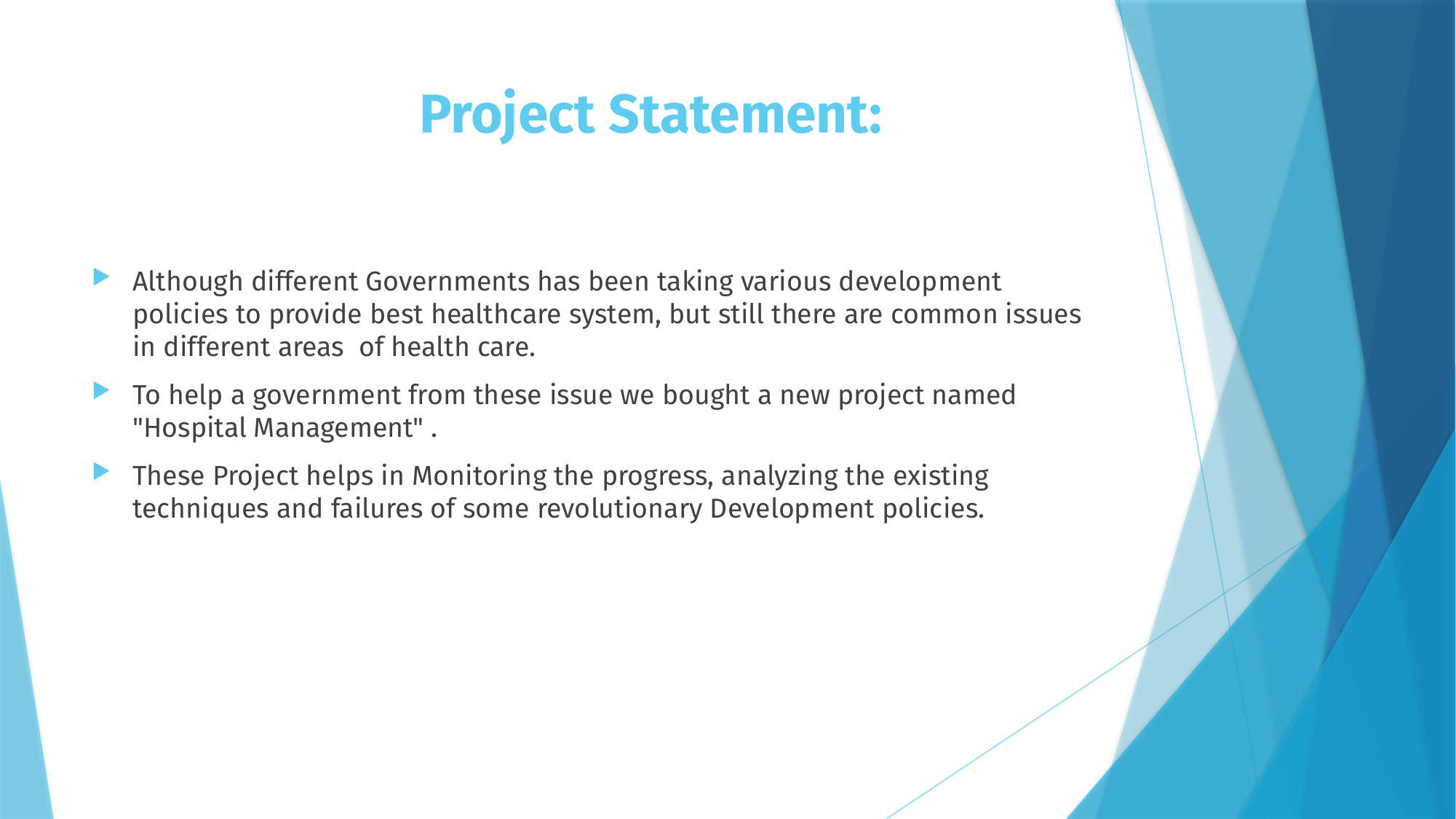

# Project Statement:
Although different Governments has been taking various development policies to provide best healthcare system, but still there are common issues in different areas  of health care.
To help a government from these issue we bought a new project named "Hospital Management" .
These Project helps in Monitoring the progress, analyzing the existing techniques and failures of some revolutionary Development policies.